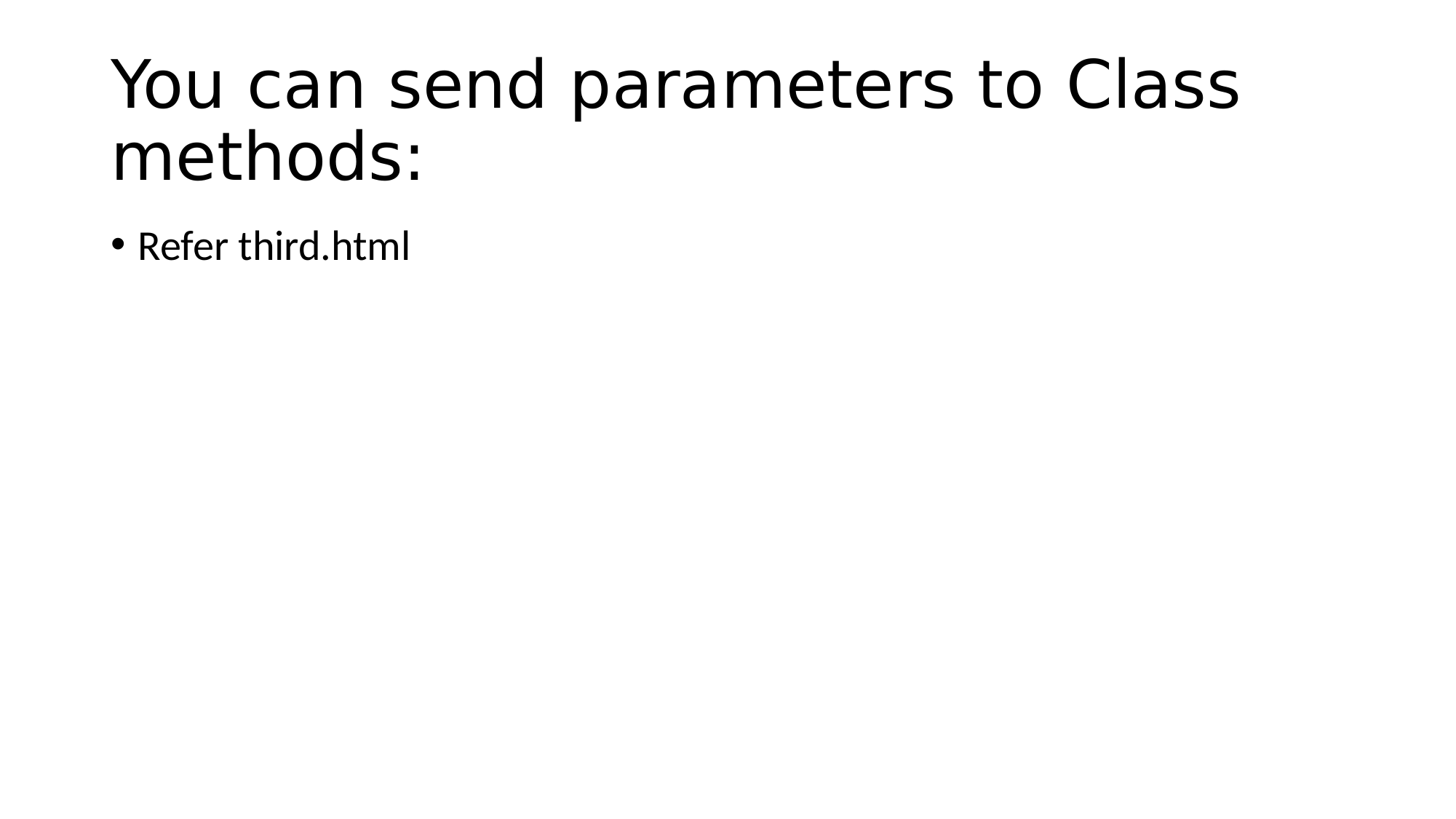

# You can send parameters to Class methods:
Refer third.html